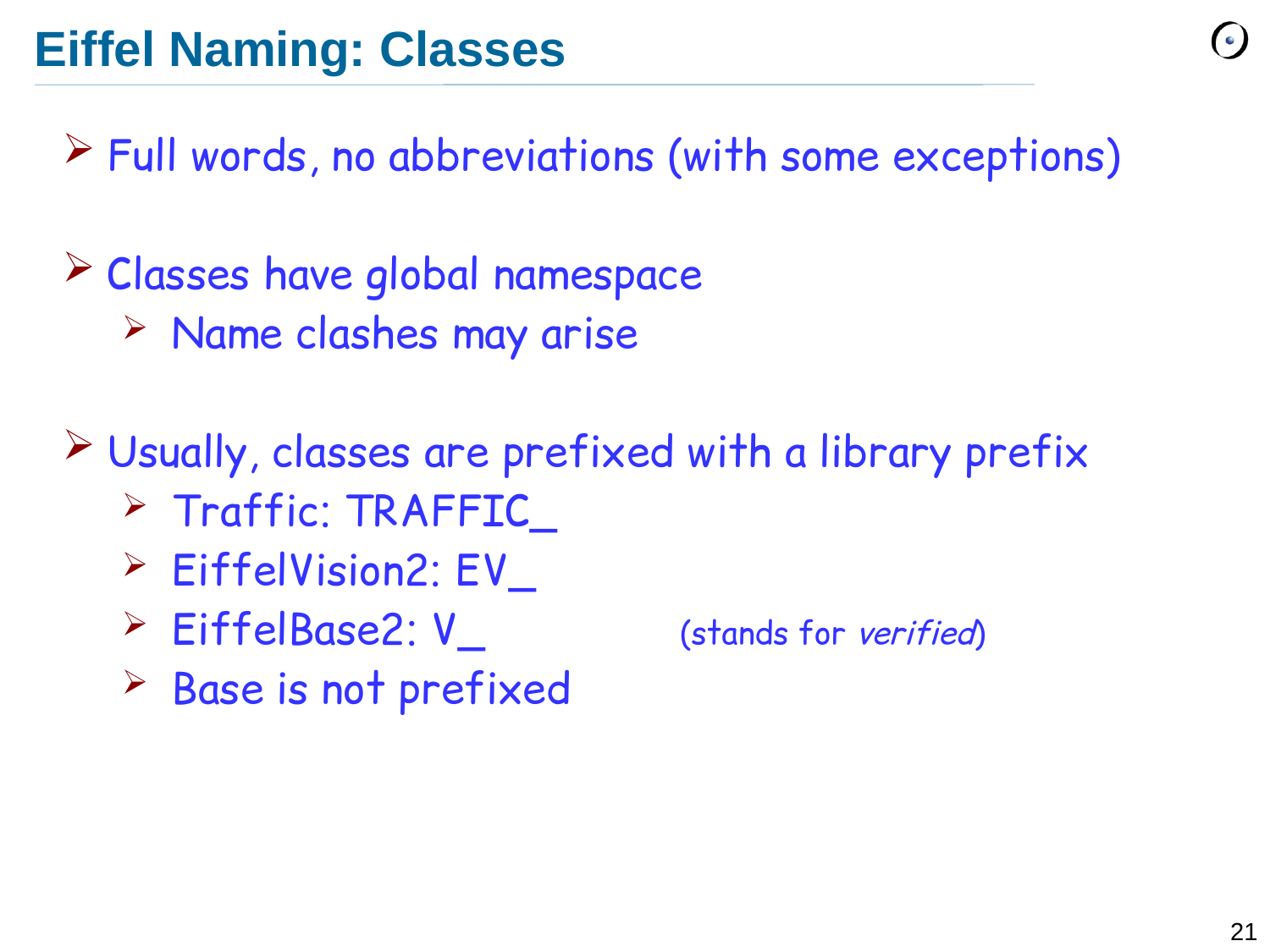

# Eiffel Naming: Classes
Full words, no abbreviations (with some exceptions)

Classes have global namespace
Name clashes may arise

Usually, classes are prefixed with a library prefix
Traffic: TRAFFIC_
EiffelVision2: EV_
EiffelBase2: V_		(stands for verified)
Base is not prefixed